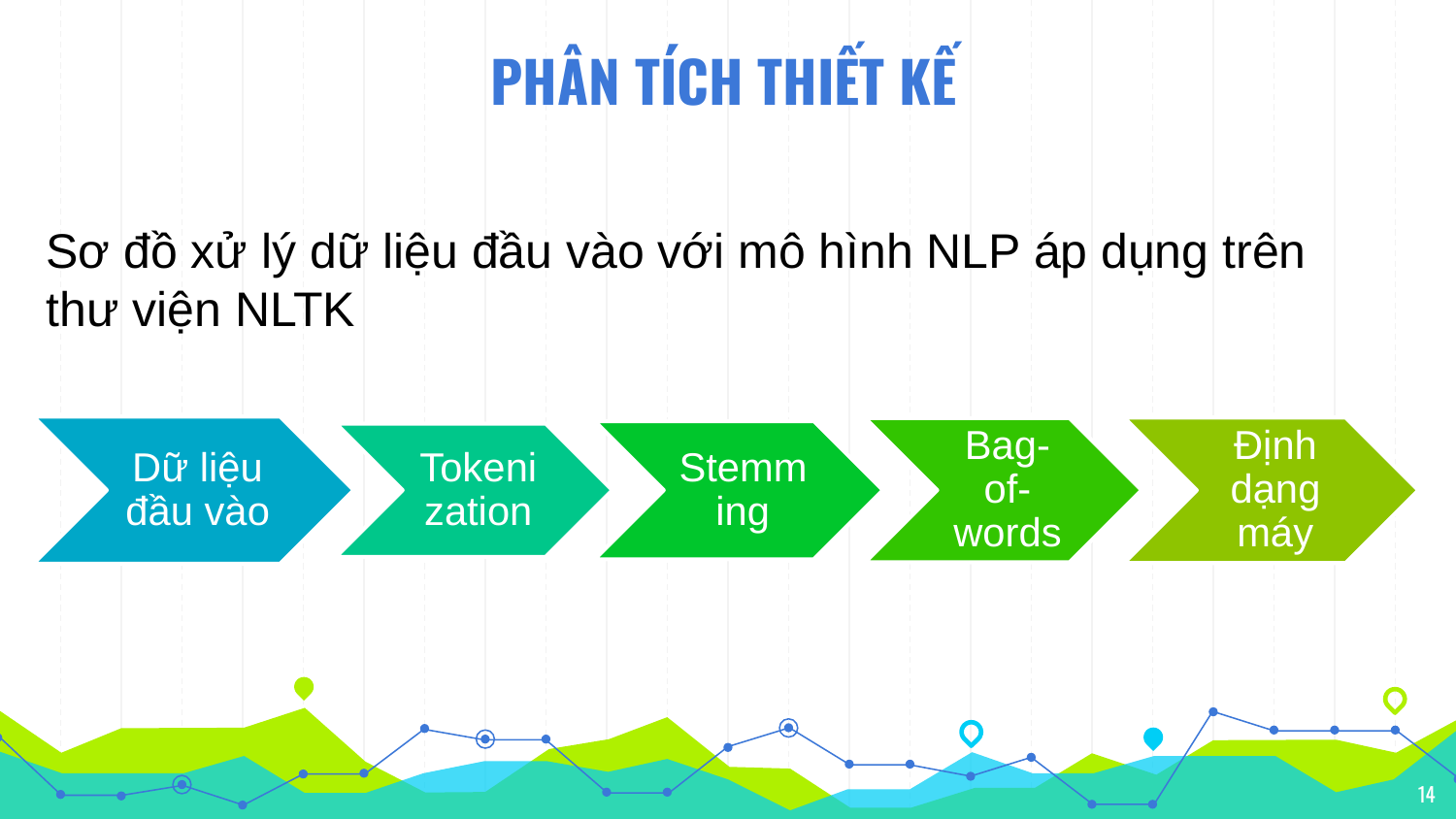

# PHÂN TÍCH THIẾT KẾ
Sơ đồ xử lý dữ liệu đầu vào với mô hình NLP áp dụng trên thư viện NLTK
Dữ liệu đầu vào
Tokenization
Stemming
Bag-of-words
Định dạng máy
14